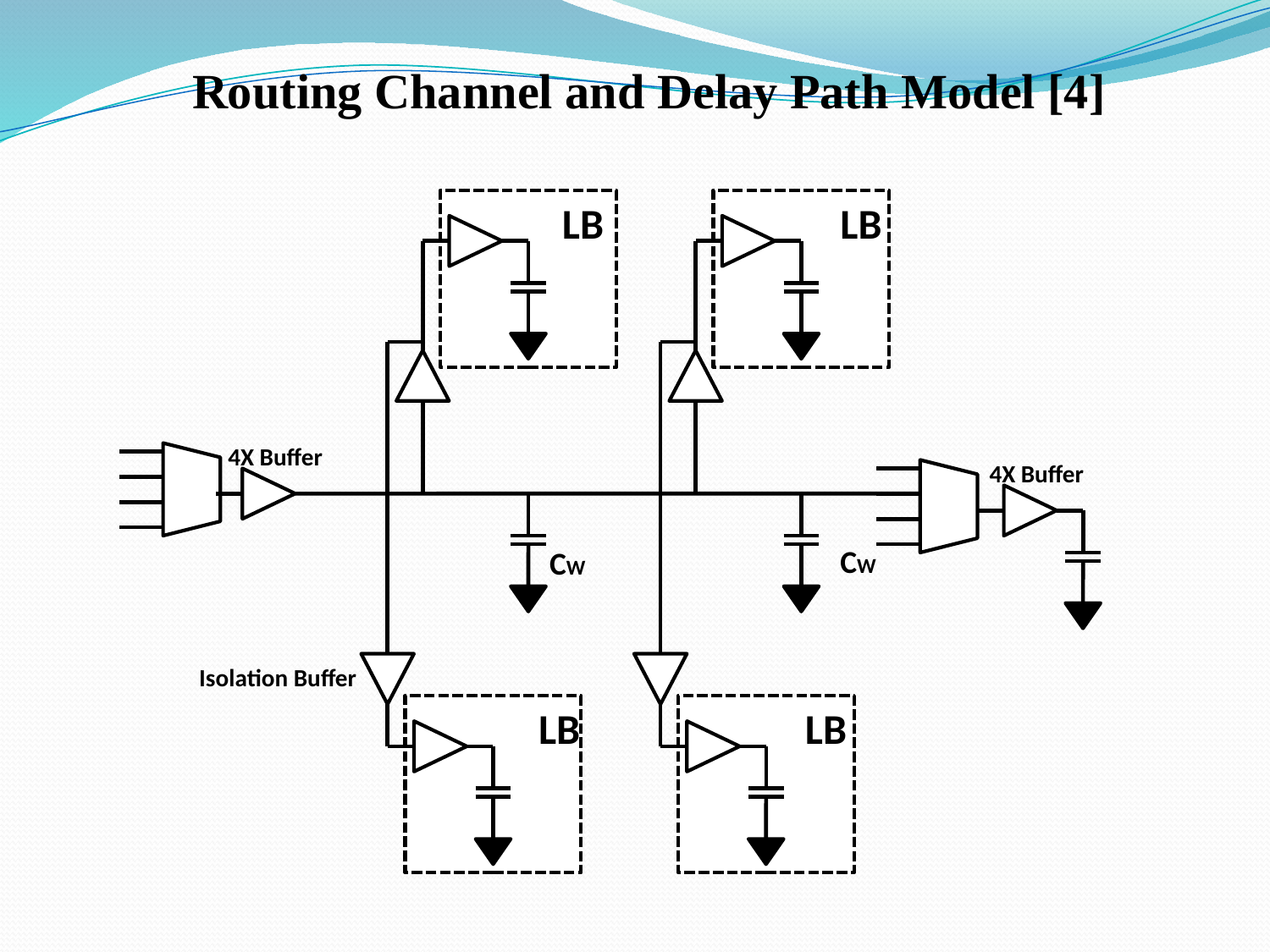

Routing Channel and Delay Path Model [4]

LB

LB

4X Buffer
4X Buffer

CW
CW

Isolation Buffer

   LB

LB